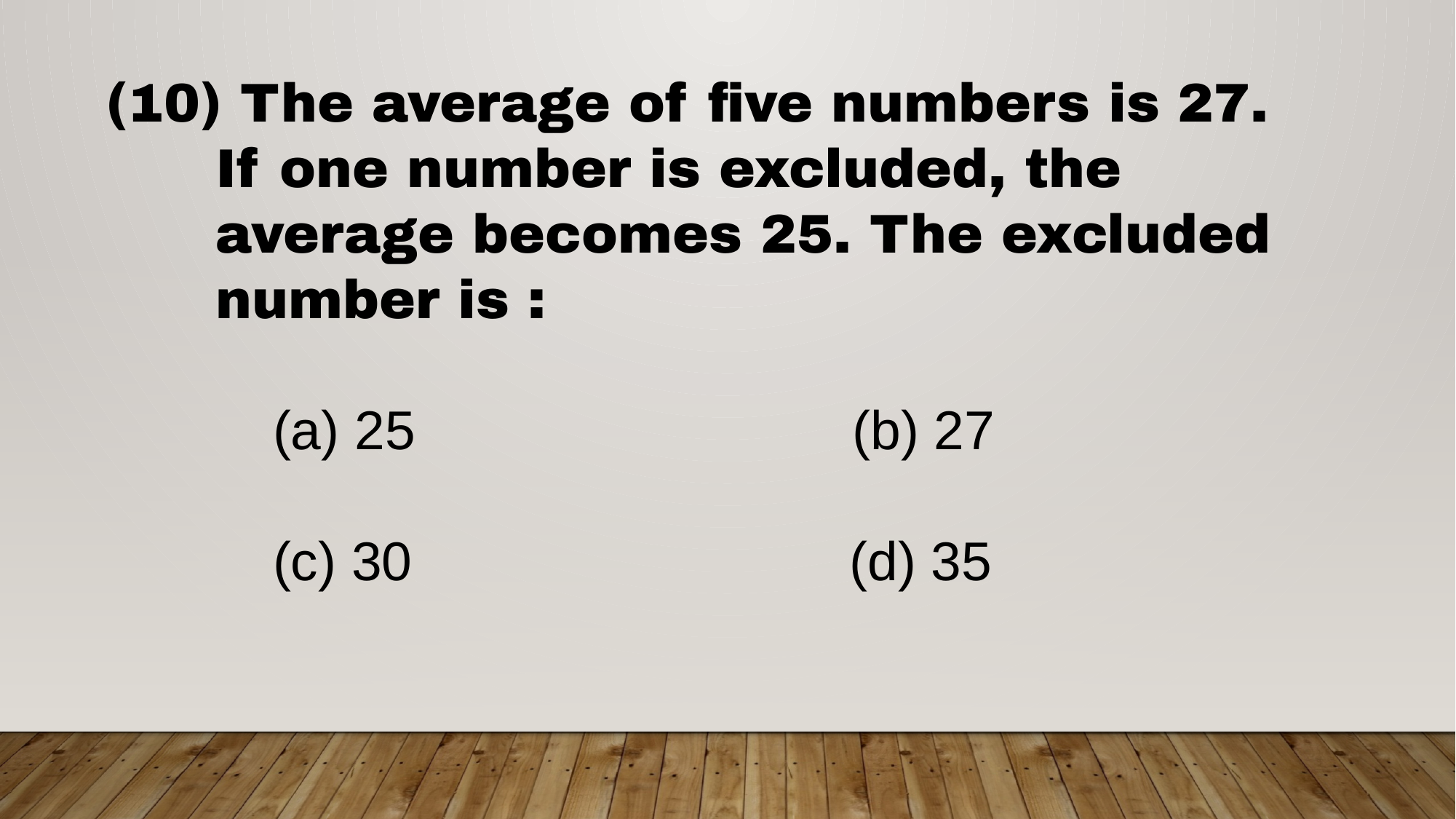

The average of five numbers is 27.
      If one number is excluded, the
      average becomes 25. The excluded
      number is :

           (a) 25                             (b) 27

           (c) 30                             (d) 35